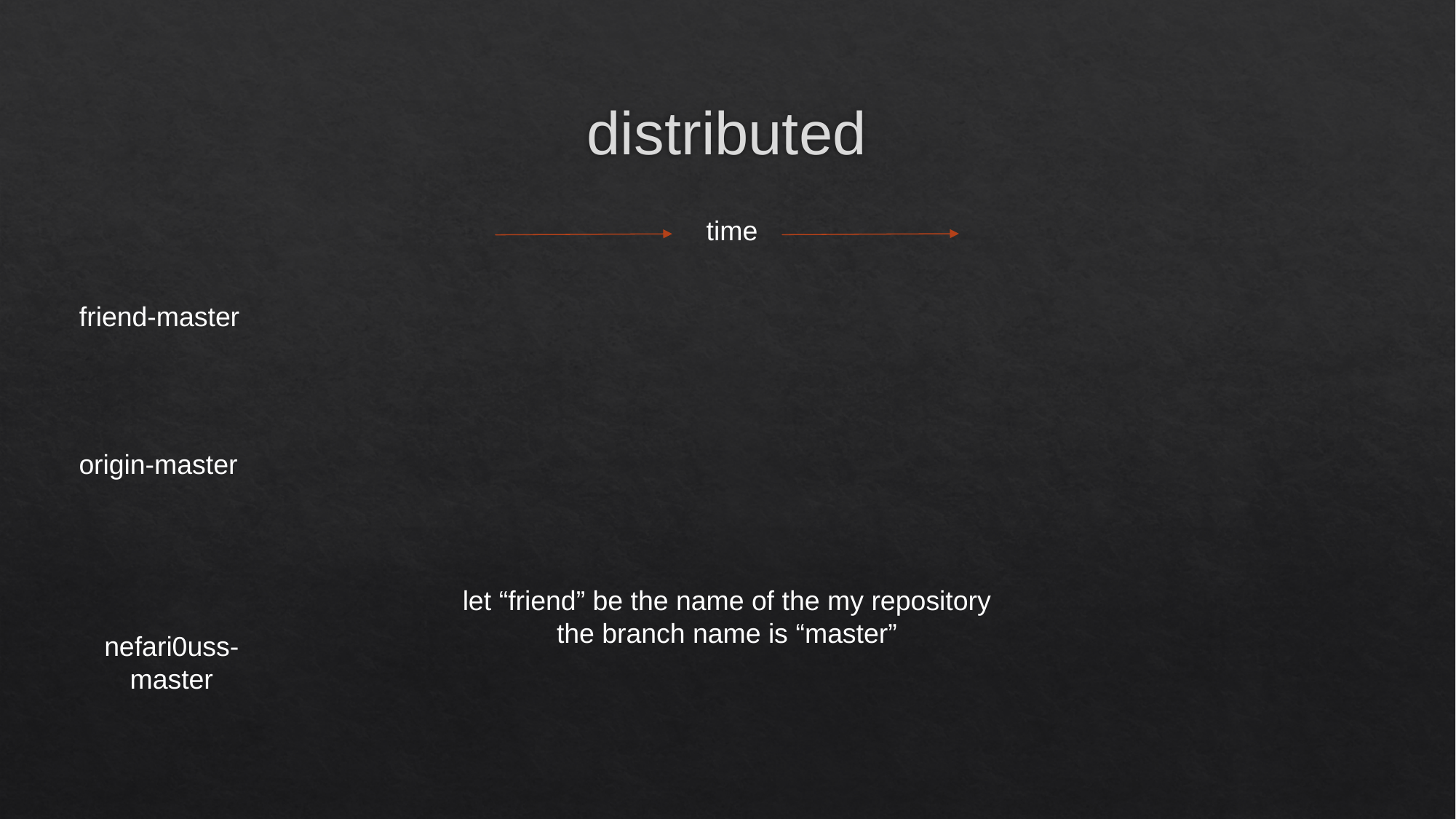

# distributed
time
friend-master

origin-master
let “friend” be the name of the my repository
the branch name is “master”

nefari0uss-master